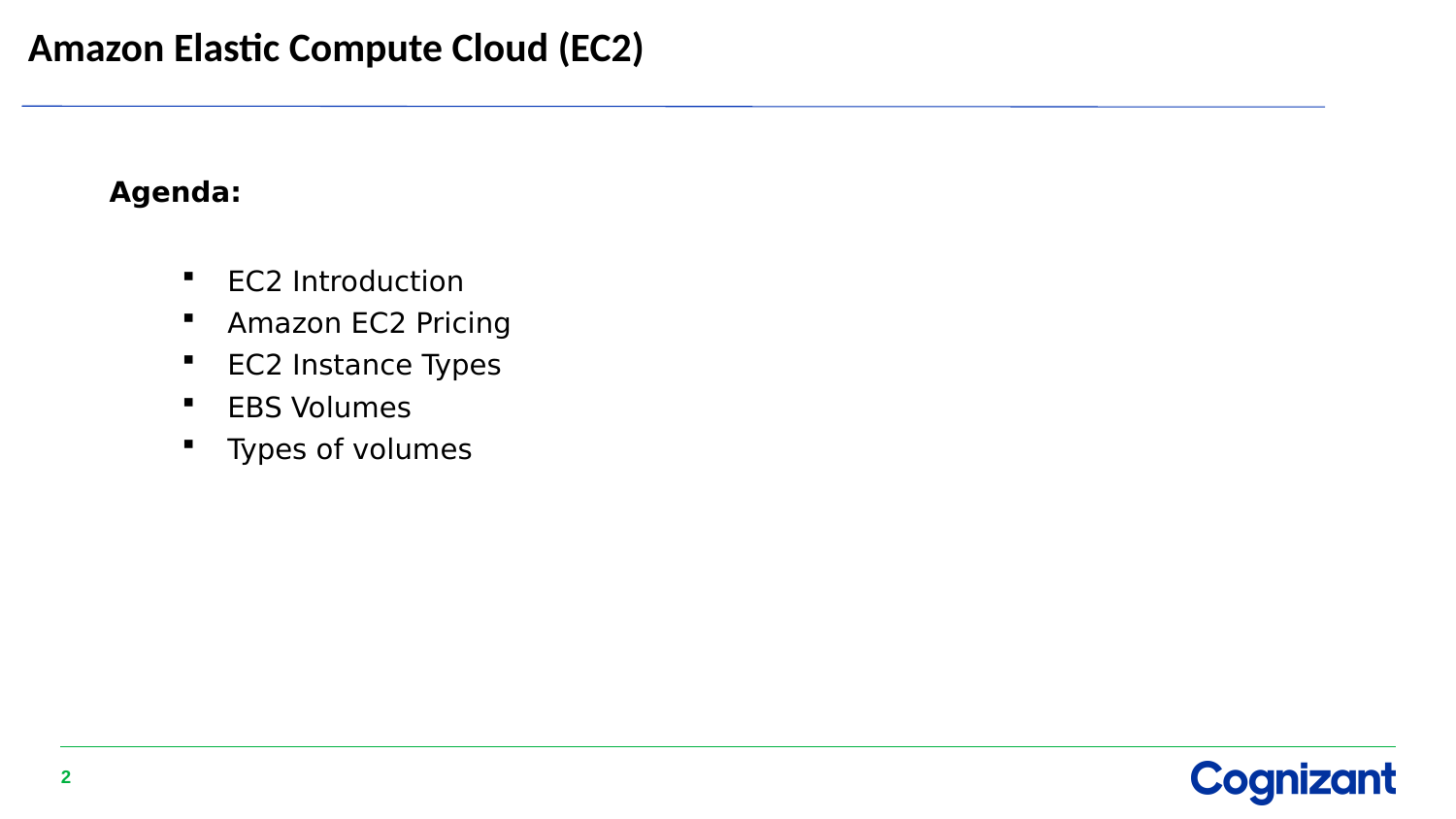

# Amazon Elastic Compute Cloud (EC2)
Agenda:

EC2 Introduction
Amazon EC2 Pricing
EC2 Instance Types
EBS Volumes
Types of volumes

2